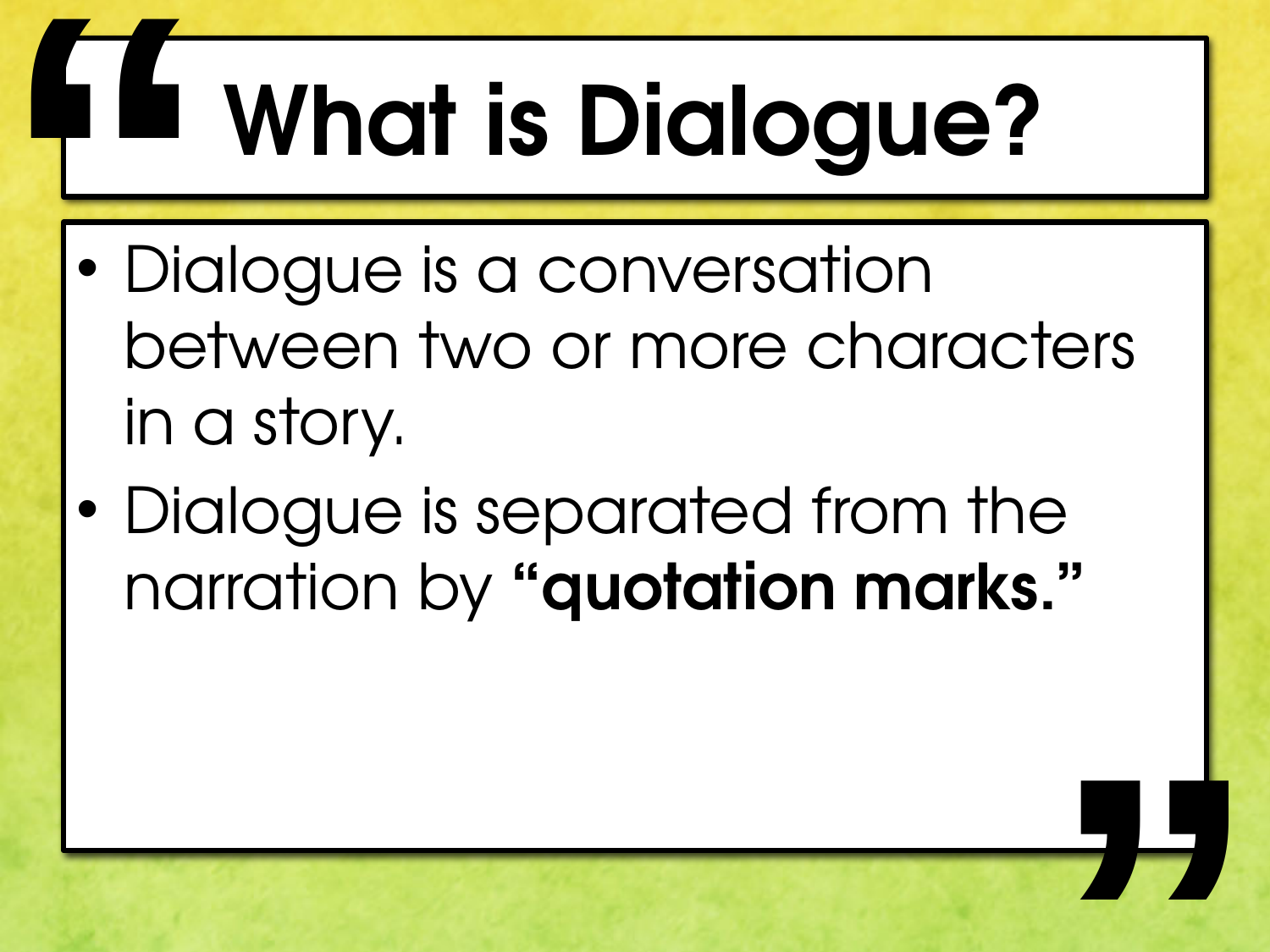

“
# What is Dialogue?
Dialogue is a conversation between two or more characters in a story.
Dialogue is separated from the narration by “quotation marks.”
”